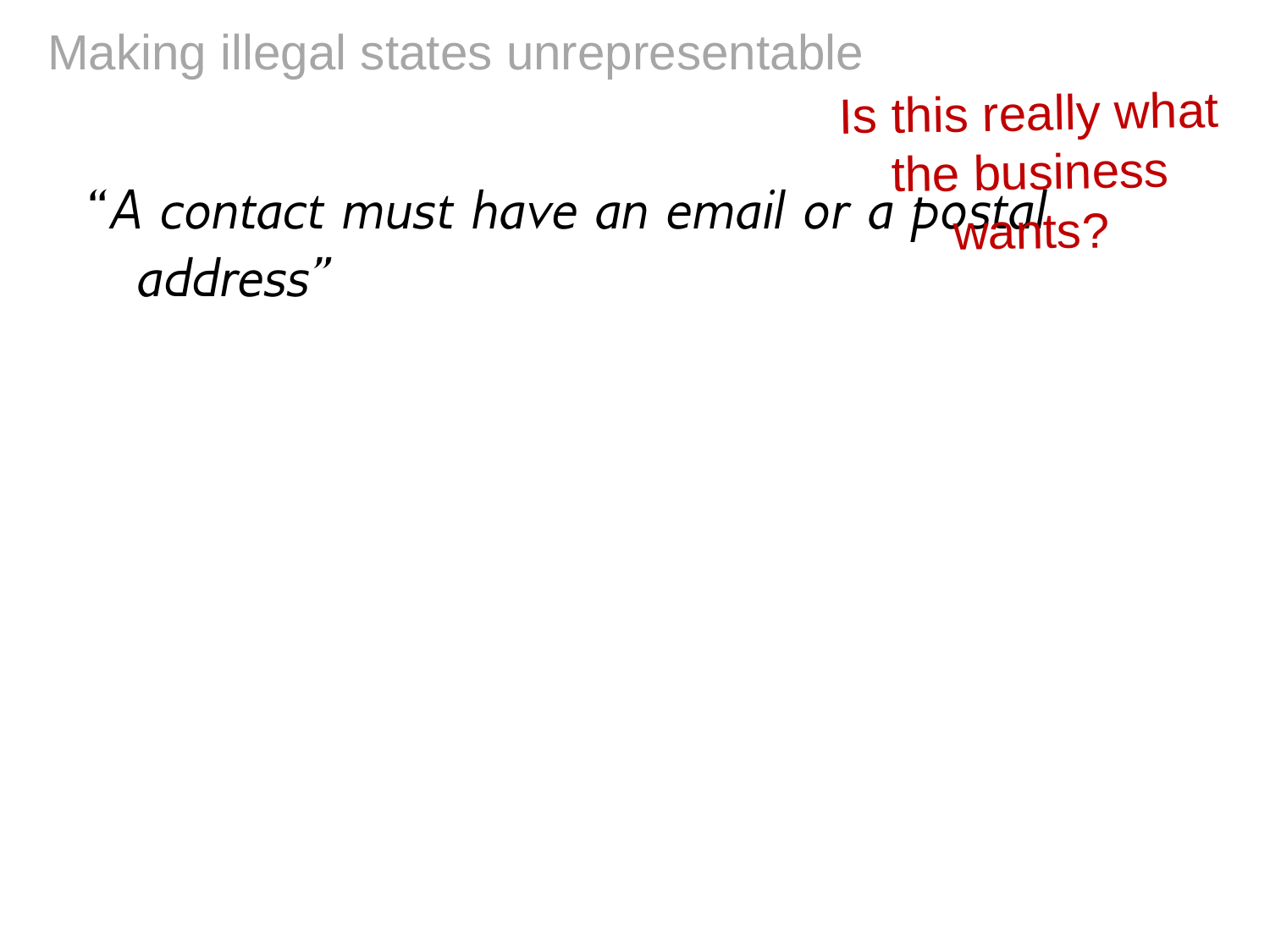

# Making illegal states unrepresentable
Is this really what the business wants?
“A contact must have an email or a postal address”